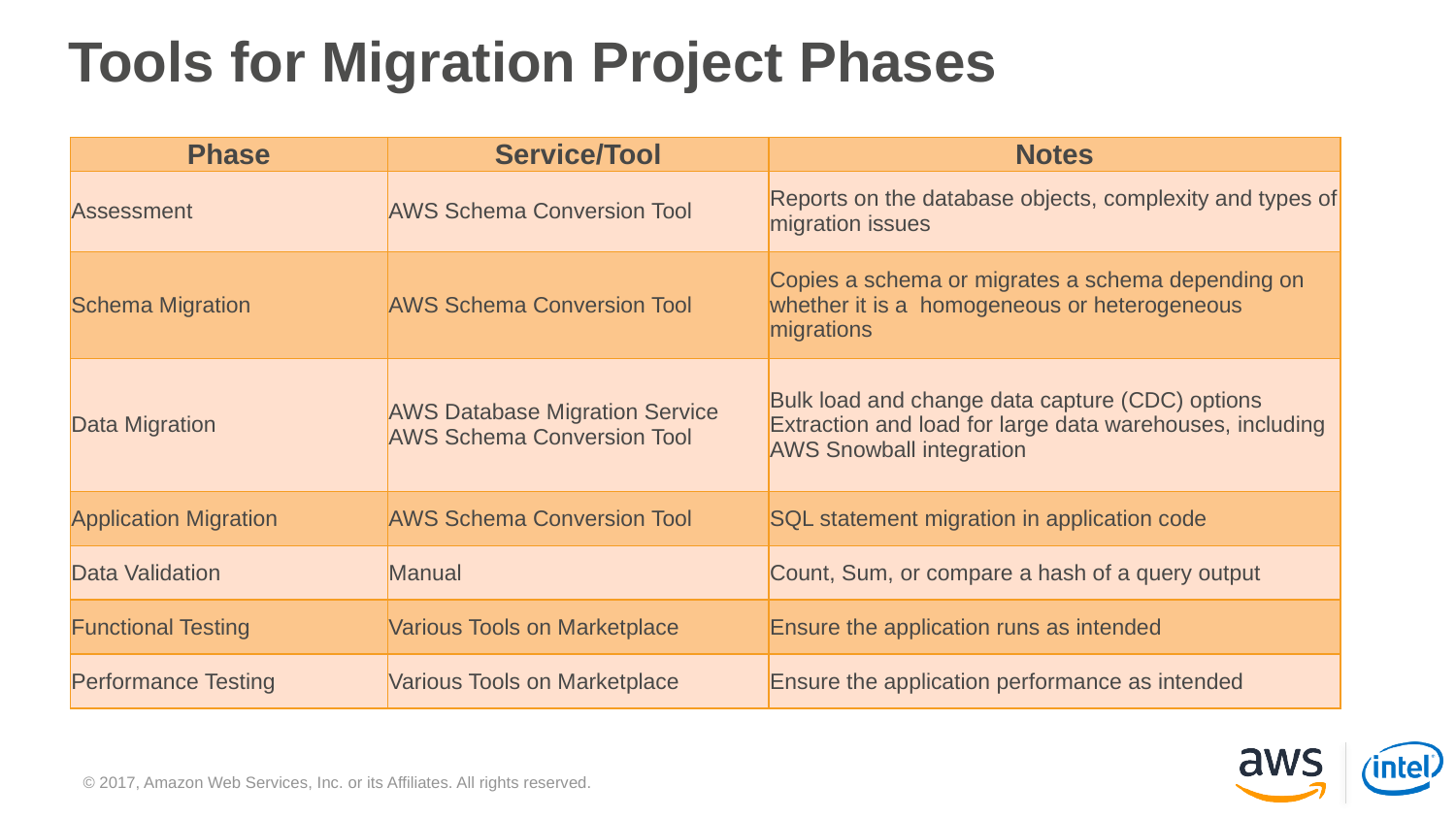

# Tools for Migration Project Phases
| Phase | Service/Tool | Notes |
| --- | --- | --- |
| Assessment | AWS Schema Conversion Tool | Reports on the database objects, complexity and types of migration issues |
| Schema Migration | AWS Schema Conversion Tool | Copies a schema or migrates a schema depending on whether it is a  homogeneous or heterogeneous migrations |
| Data Migration | AWS Database Migration Service AWS Schema Conversion Tool | Bulk load and change data capture (CDC) options Extraction and load for large data warehouses, including AWS Snowball integration |
| Application Migration | AWS Schema Conversion Tool | SQL statement migration in application code |
| Data Validation | Manual | Count, Sum, or compare a hash of a query output |
| Functional Testing | Various Tools on Marketplace | Ensure the application runs as intended |
| Performance Testing | Various Tools on Marketplace | Ensure the application performance as intended |